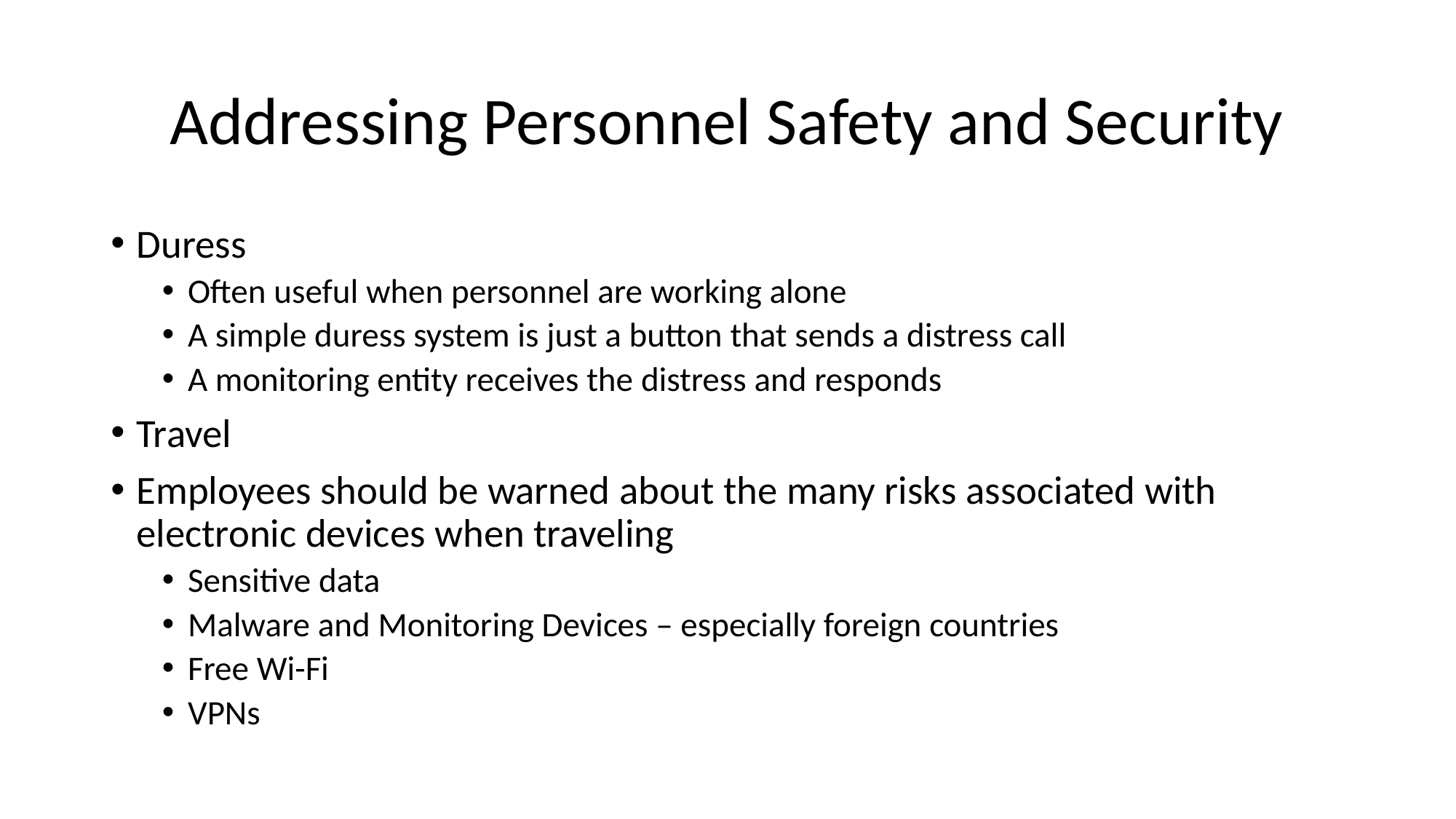

# Addressing Personnel Safety and Security
Duress
Often useful when personnel are working alone
A simple duress system is just a button that sends a distress call
A monitoring entity receives the distress and responds
Travel
Employees should be warned about the many risks associated with electronic devices when traveling
Sensitive data
Malware and Monitoring Devices – especially foreign countries
Free Wi-Fi
VPNs